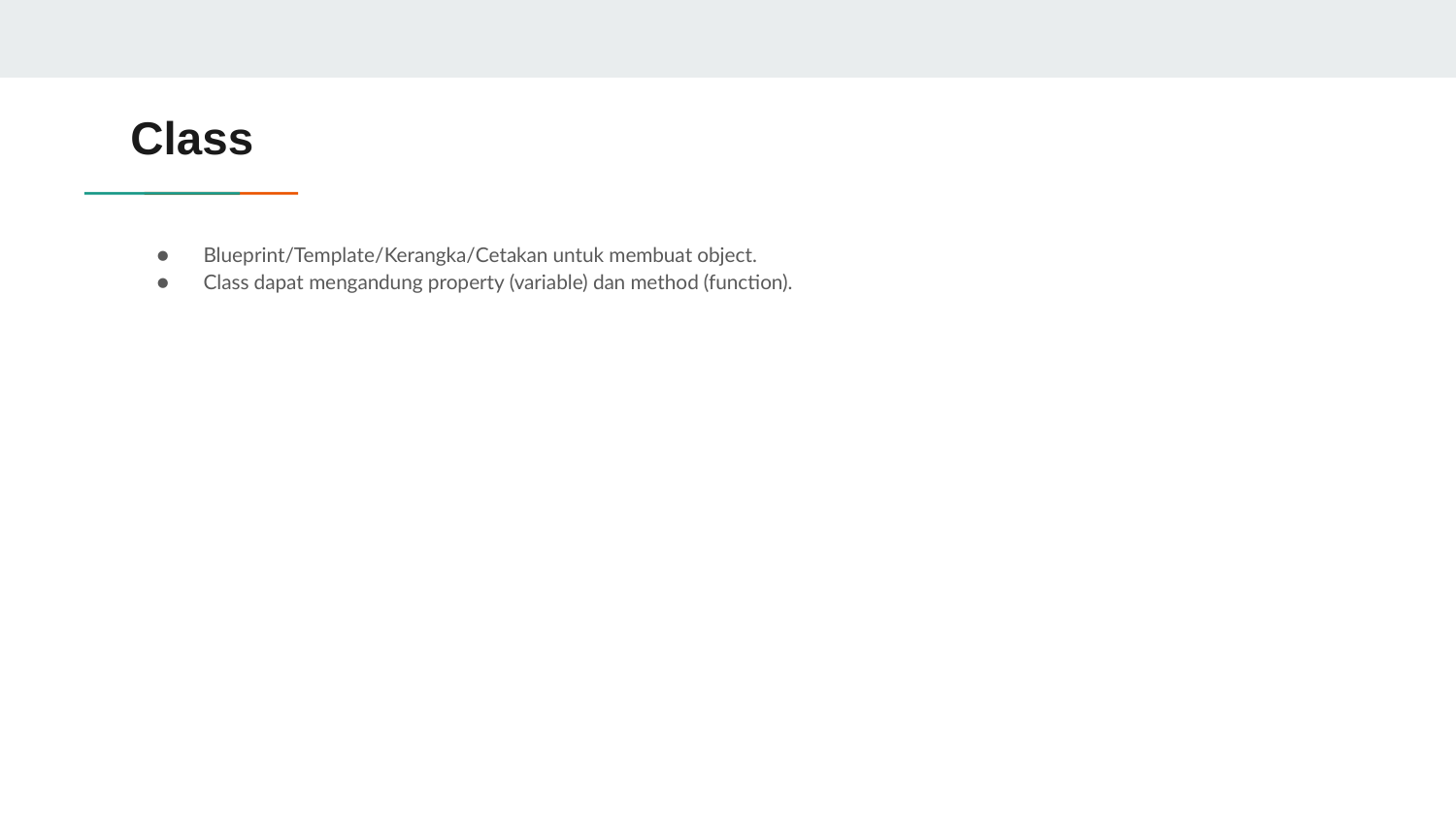

# Class
Blueprint/Template/Kerangka/Cetakan untuk membuat object.
Class dapat mengandung property (variable) dan method (function).